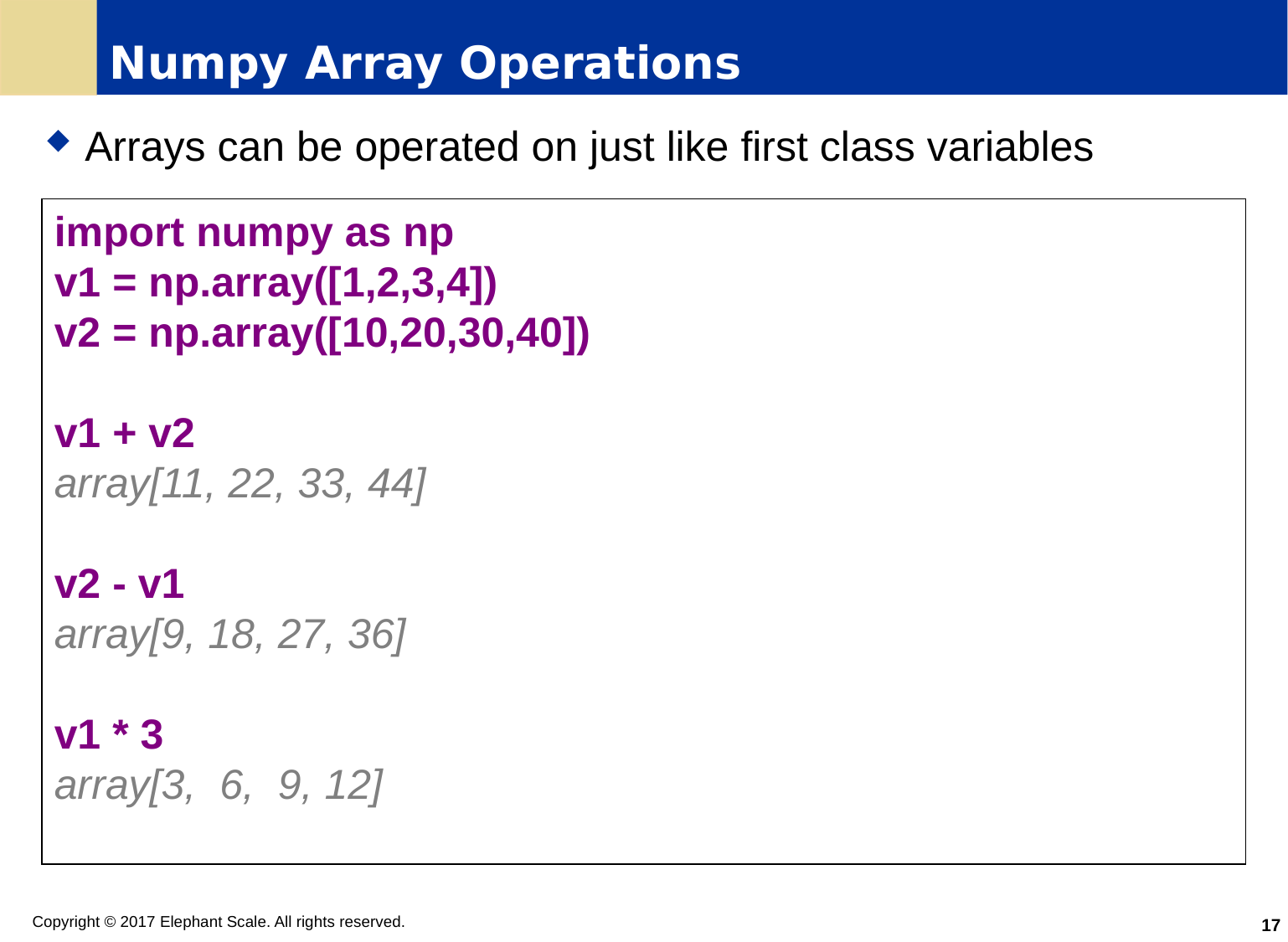

# Numpy Array Operations
Arrays can be operated on just like first class variables

import numpy as np
v1 = np.array([1,2,3,4])
v2 = np.array([10,20,30,40])

v1 + v2
array[11, 22, 33, 44]

v2 - v1
array[9, 18, 27, 36]

v1 * 3
array[3,  6,  9, 12]

17
Copyright © 2017 Elephant Scale. All rights reserved.